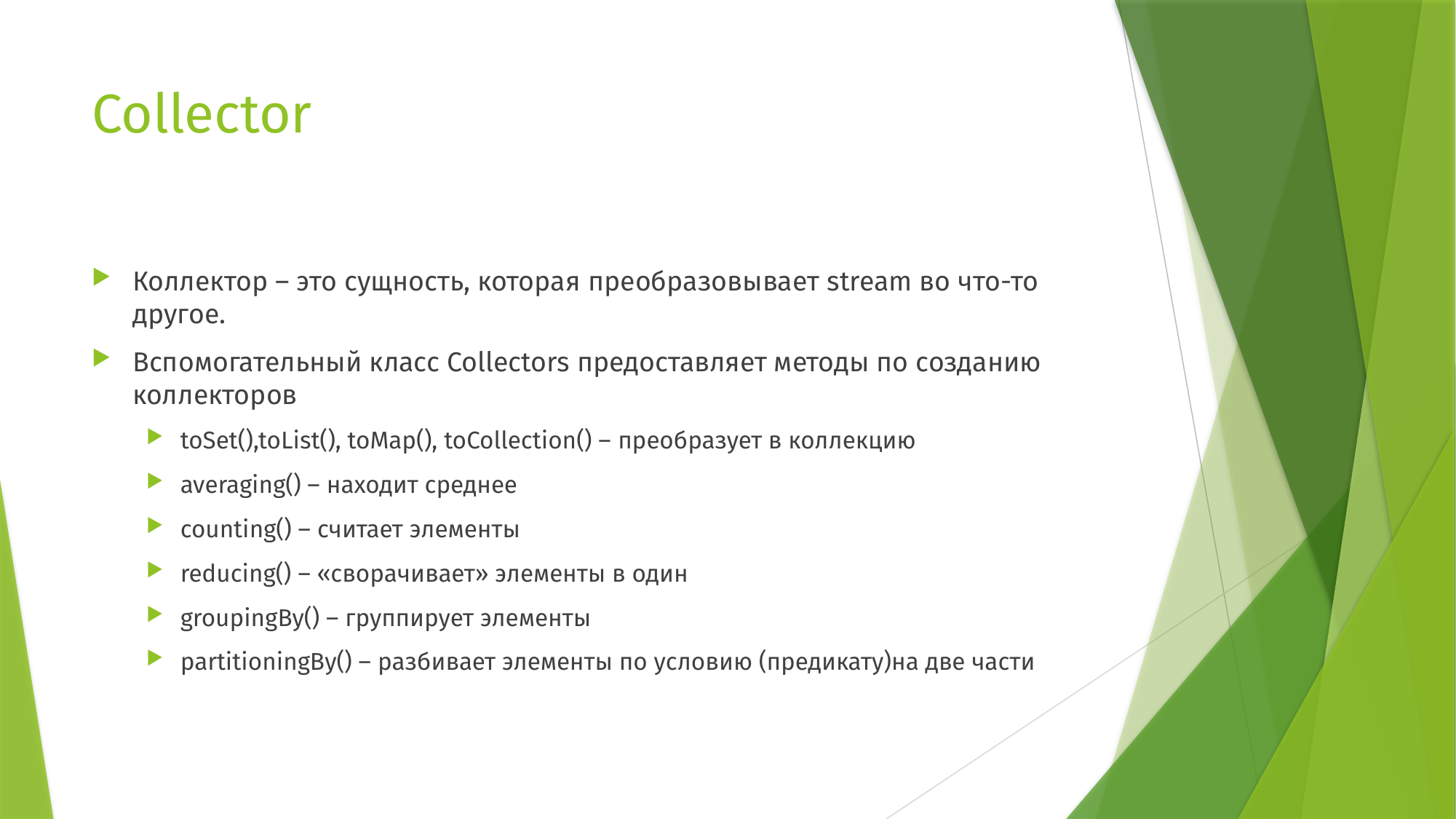

# Collector
Коллектор – это сущность, которая преобразовывает stream во что-то другое.
Вспомогательный класс Collectors предоставляет методы по созданию коллекторов
toSet(),toList(), toMap(), toCollection() – преобразует в коллекцию
averaging() – находит среднее
counting() – считает элементы
reducing() – «сворачивает» элементы в один
groupingBy() – группирует элементы
partitioningBy() – разбивает элементы по условию (предикату)на две части